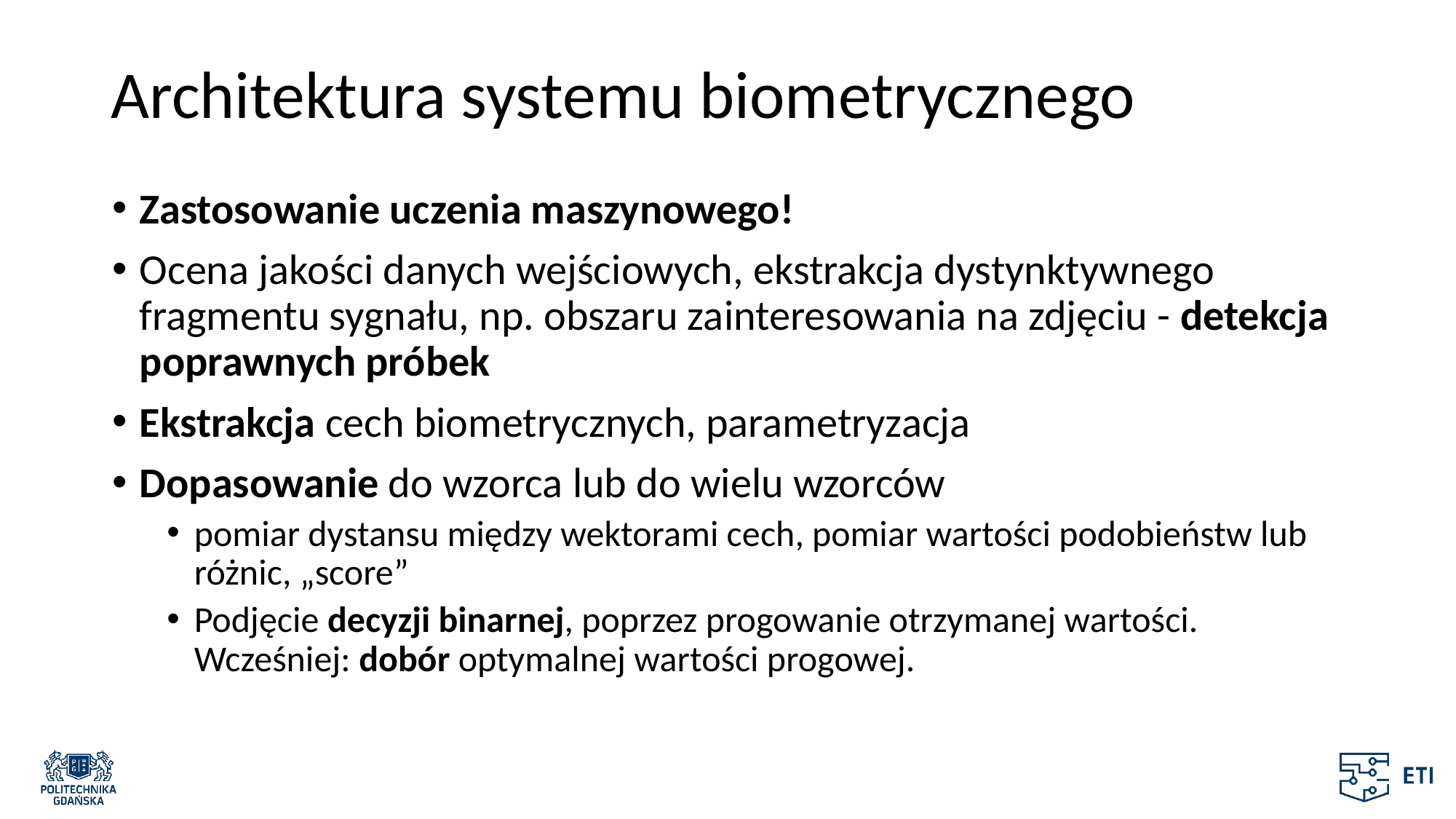

# Architektura systemu biometrycznego
Zastosowanie uczenia maszynowego!
Ocena jakości danych wejściowych, ekstrakcja dystynktywnego fragmentu sygnału, np. obszaru zainteresowania na zdjęciu - detekcja poprawnych próbek
Ekstrakcja cech biometrycznych, parametryzacja
Dopasowanie do wzorca lub do wielu wzorców
pomiar dystansu między wektorami cech, pomiar wartości podobieństw lub różnic, „score”
Podjęcie decyzji binarnej, poprzez progowanie otrzymanej wartości. Wcześniej: dobór optymalnej wartości progowej.